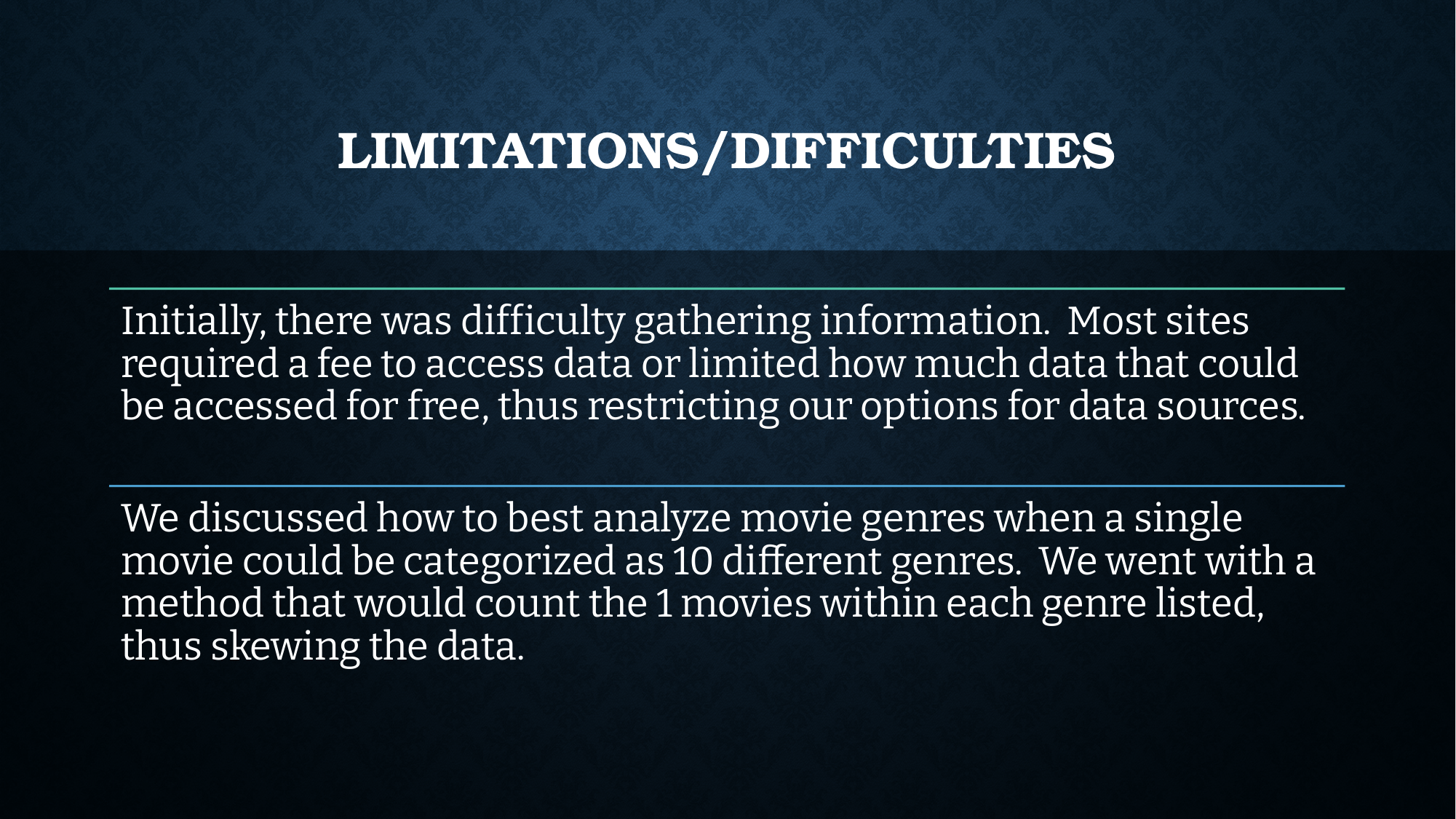

# Limitations/Difficulties

Initially, there was difficulty gathering information.  Most sites required a fee to access data or limited how much data that could be accessed for free, thus restricting our options for data sources.
We discussed how to best analyze movie genres when a single movie could be categorized as 10 different genres.  We went with a method that would count the 1 movies within each genre listed, thus skewing the data.